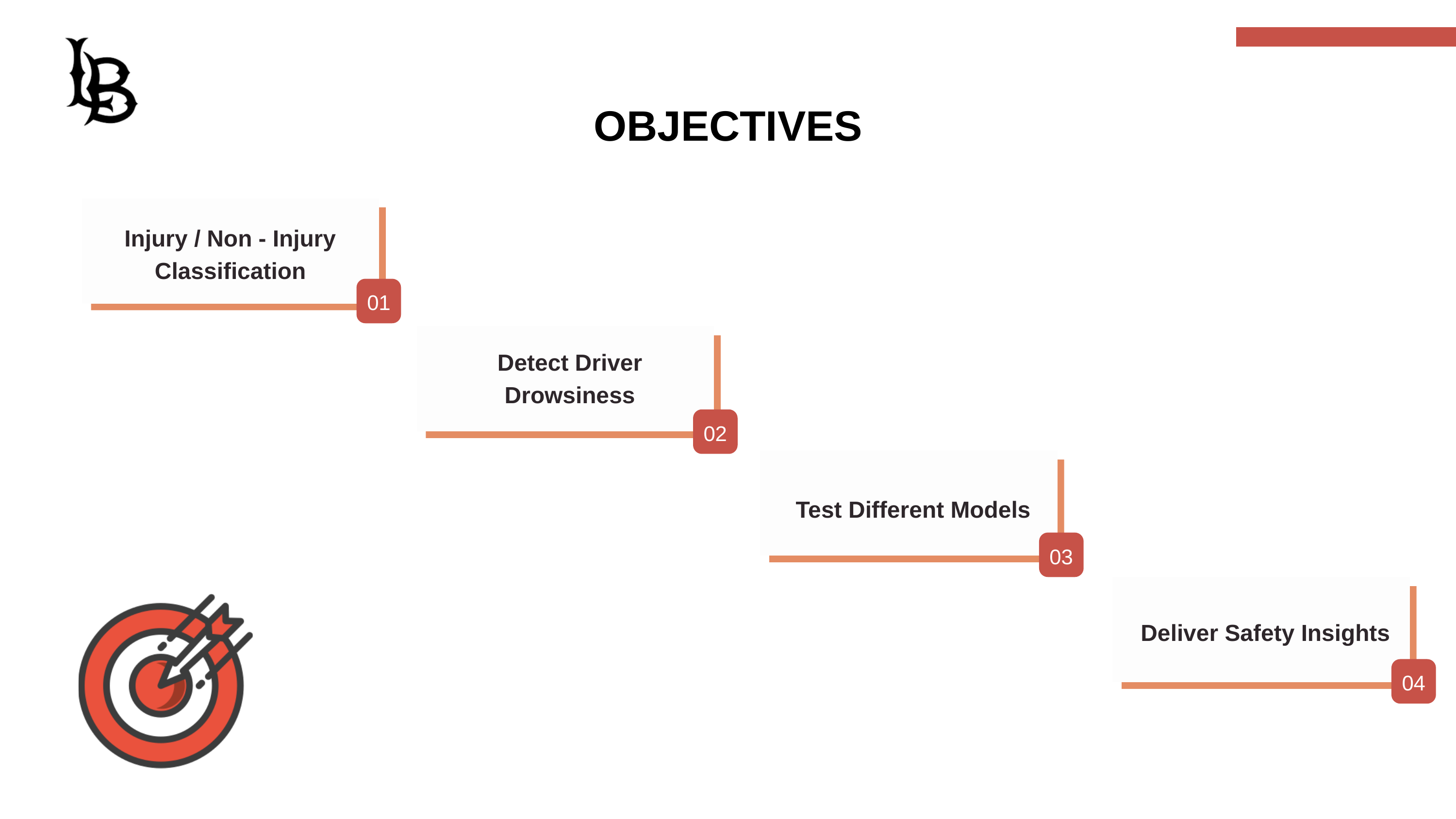

OBJECTIVES

Injury / Non - Injury Classification

01

Detect Driver Drowsiness

02

Test Different Models

03

Deliver Safety Insights

04